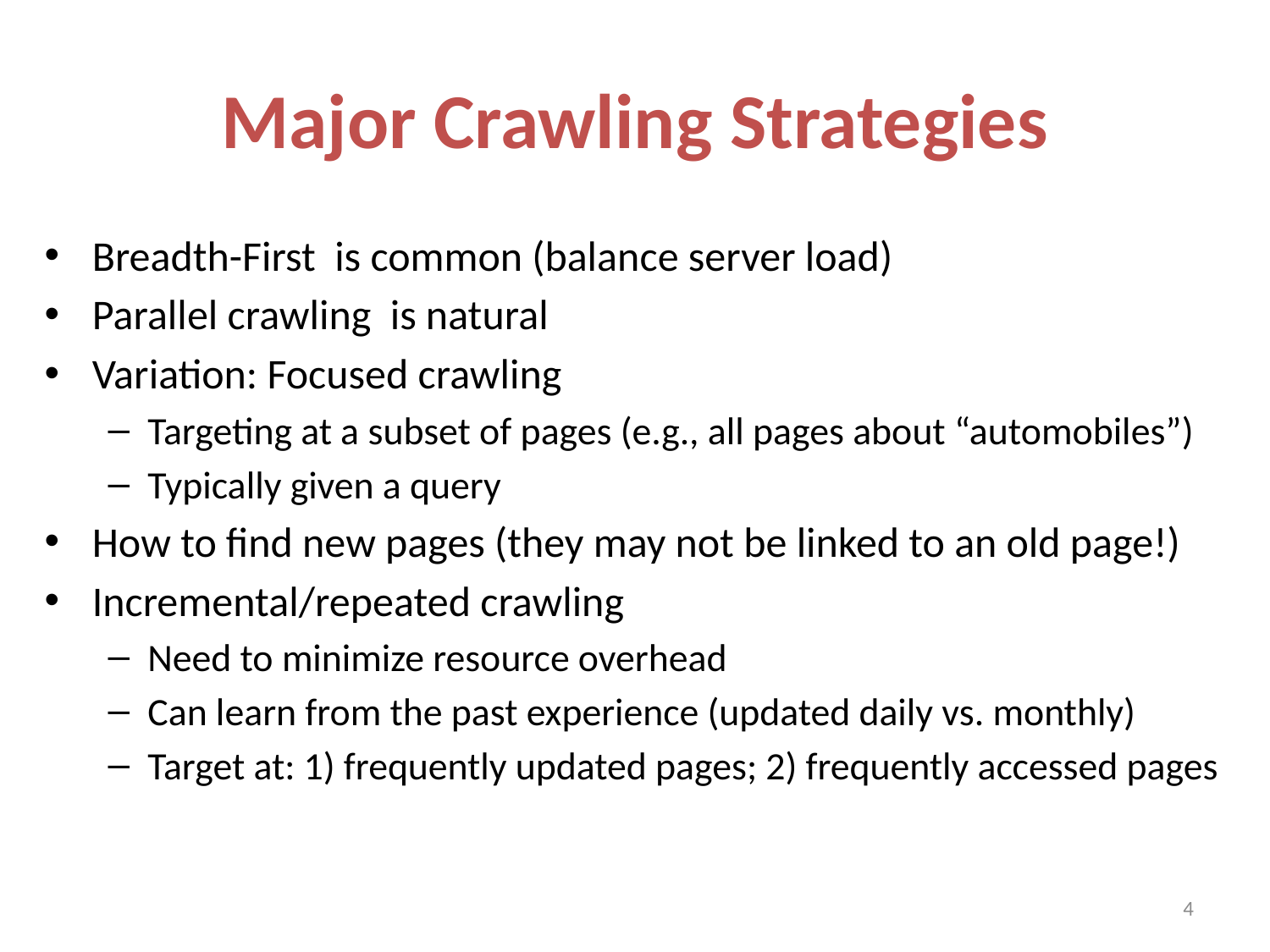

# Major Crawling Strategies
Breadth-First  is common (balance server load)
Parallel crawling  is natural
Variation: Focused crawling
Targeting at a subset of pages (e.g., all pages about “automobiles”)
Typically given a query
How to find new pages (they may not be linked to an old page!)
Incremental/repeated crawling
Need to minimize resource overhead
Can learn from the past experience (updated daily vs. monthly)
Target at: 1) frequently updated pages; 2) frequently accessed pages
4